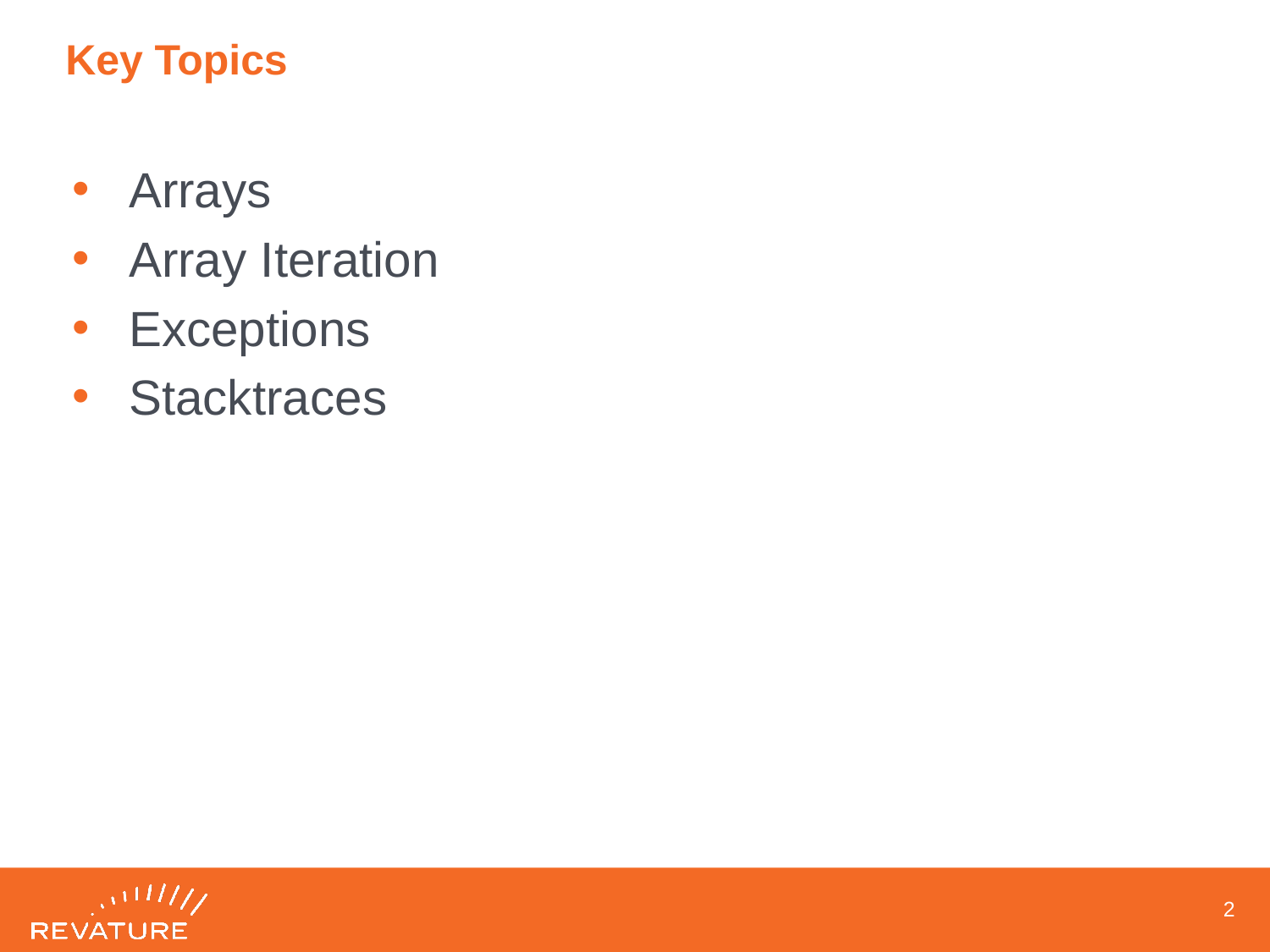

# Key Topics
Arrays
Array Iteration
Exceptions
Stacktraces
2